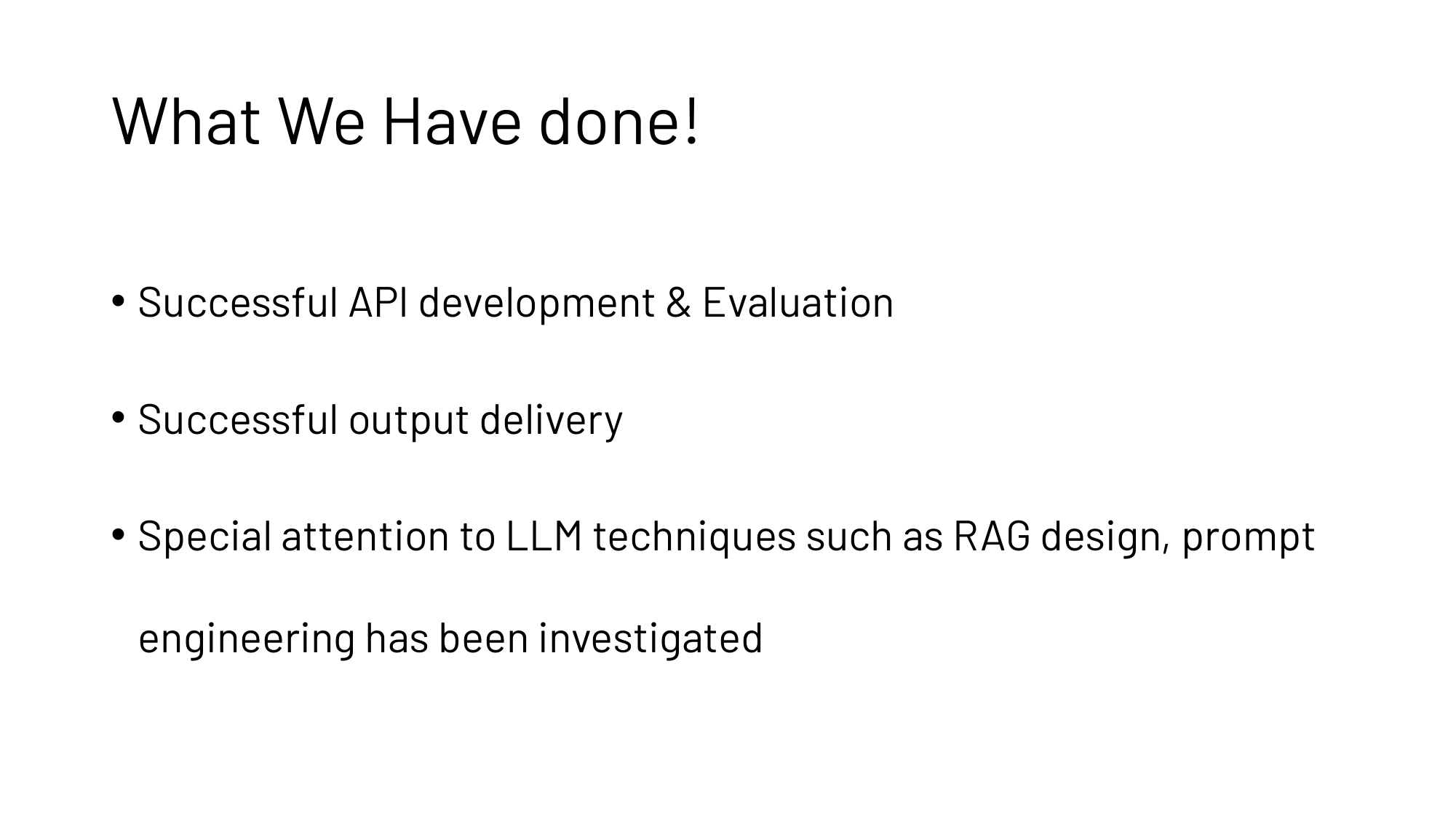

# What We Have done!
Successful API development & Evaluation
Successful output delivery
Special attention to LLM techniques such as RAG design, prompt engineering has been investigated